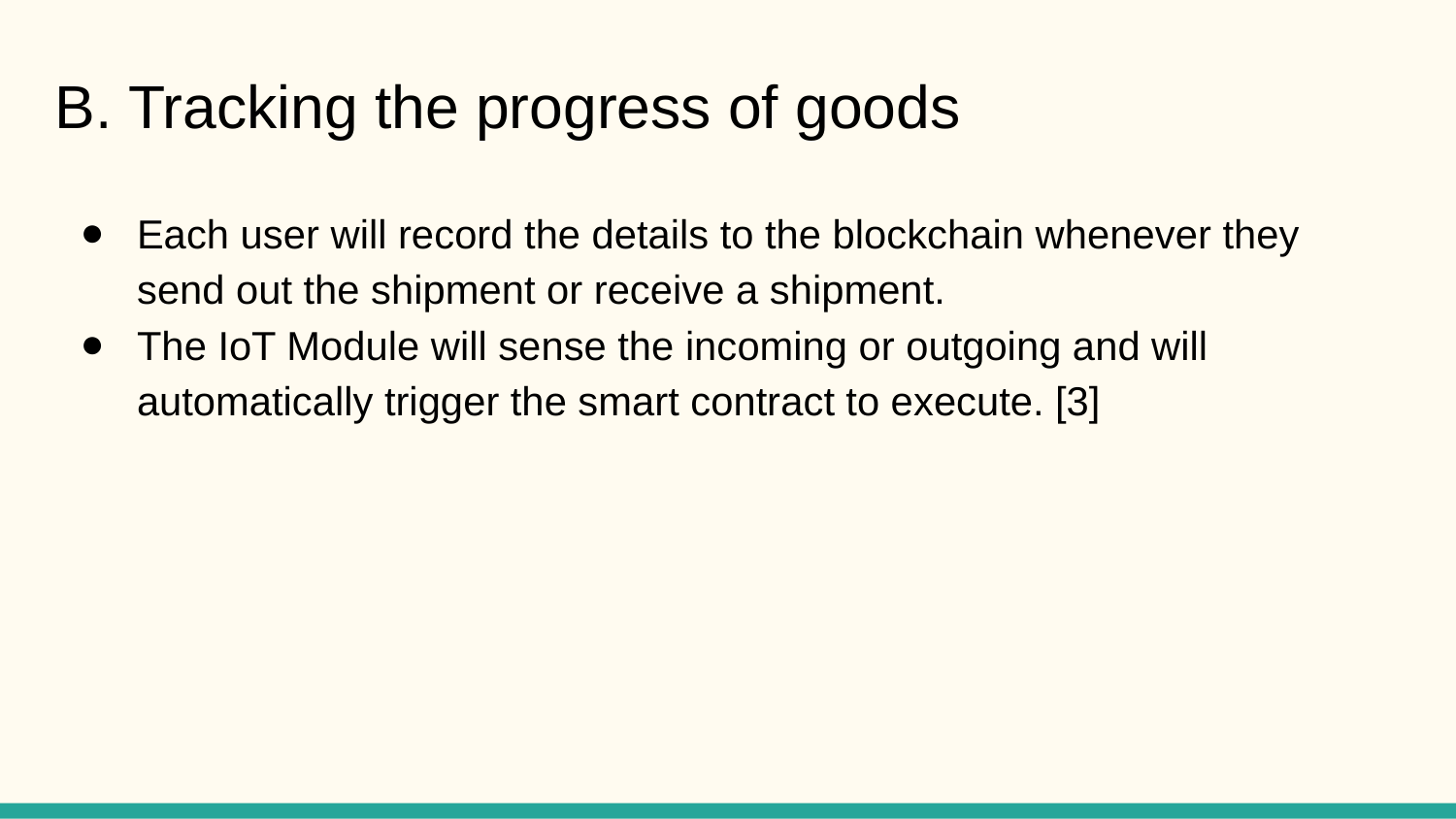

# B. Tracking the progress of goods
Each user will record the details to the blockchain whenever they send out the shipment or receive a shipment.
The IoT Module will sense the incoming or outgoing and will automatically trigger the smart contract to execute. [3]